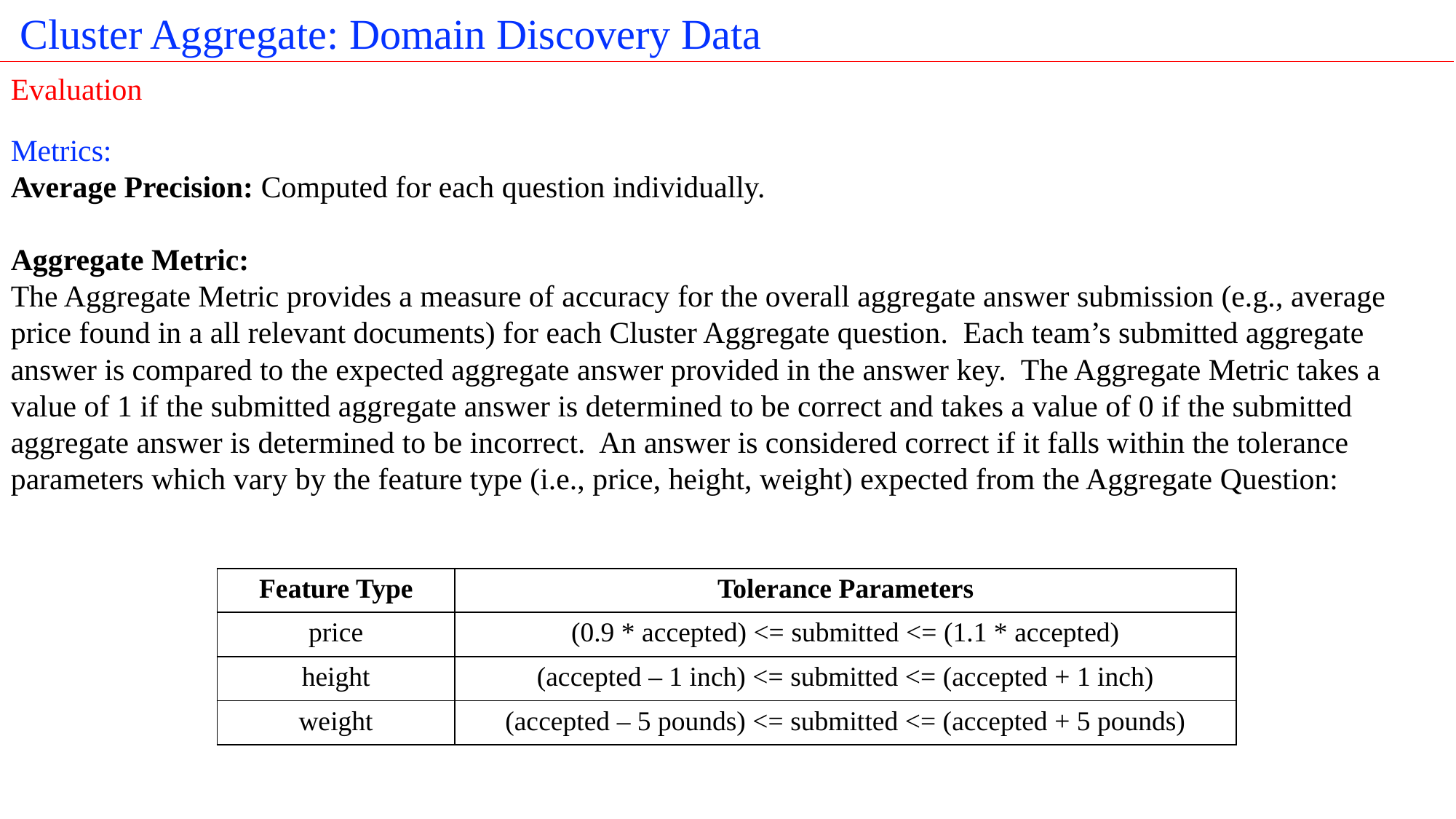

Cluster Aggregate: Domain Discovery Data
Evaluation
Metrics:
Average Precision: Computed for each question individually.

Aggregate Metric:
The Aggregate Metric provides a measure of accuracy for the overall aggregate answer submission (e.g., average price found in a all relevant documents) for each Cluster Aggregate question.  Each team’s submitted aggregate answer is compared to the expected aggregate answer provided in the answer key.  The Aggregate Metric takes a value of 1 if the submitted aggregate answer is determined to be correct and takes a value of 0 if the submitted aggregate answer is determined to be incorrect.  An answer is considered correct if it falls within the tolerance parameters which vary by the feature type (i.e., price, height, weight) expected from the Aggregate Question:
| Feature Type | Tolerance Parameters |
| --- | --- |
| price | (0.9 \* accepted) <= submitted <= (1.1 \* accepted) |
| height | (accepted – 1 inch) <= submitted <= (accepted + 1 inch) |
| weight | (accepted – 5 pounds) <= submitted <= (accepted + 5 pounds) |